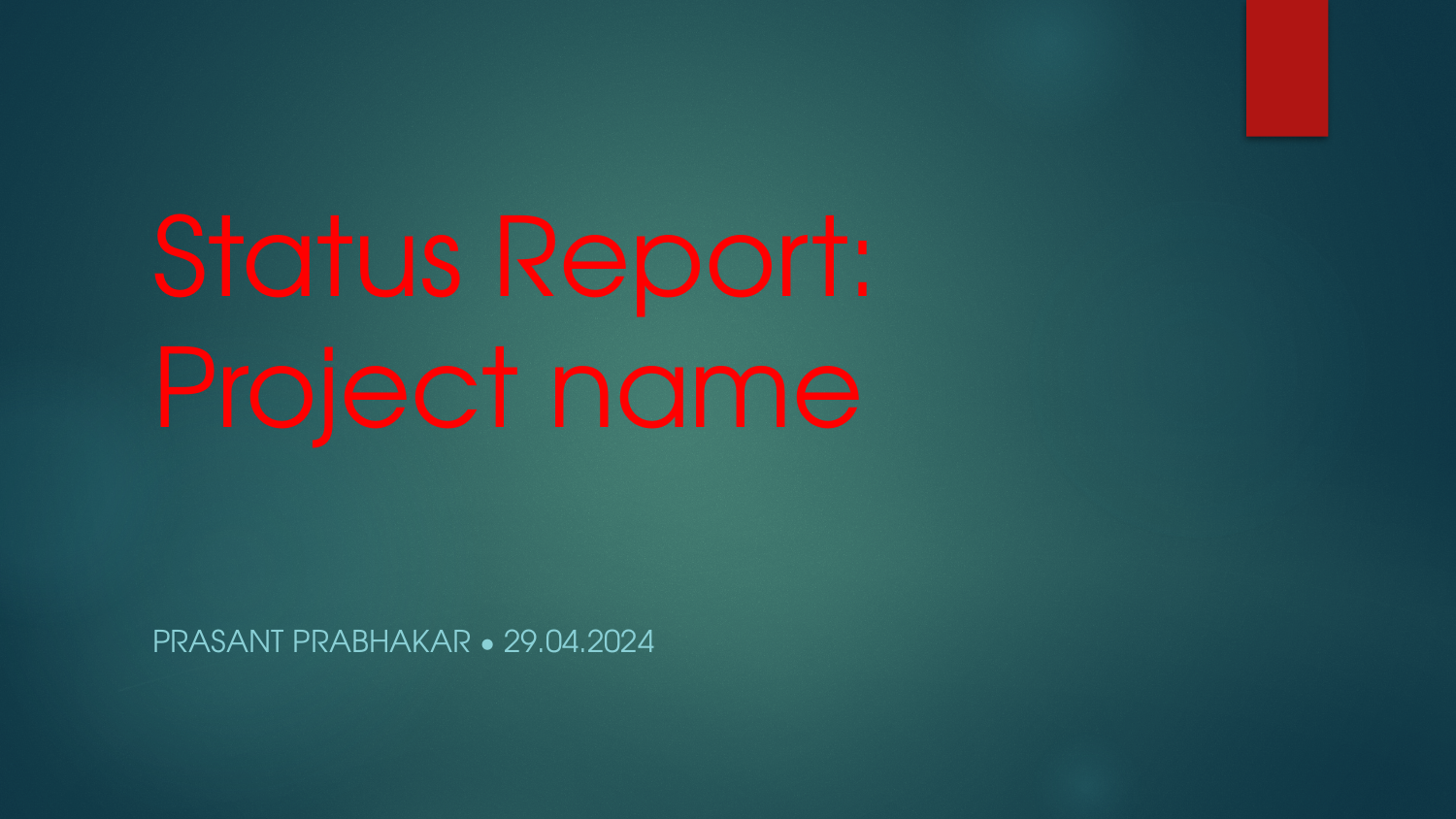

# Status Report: Project name
Prasant Prabhakar • 29.04.2024